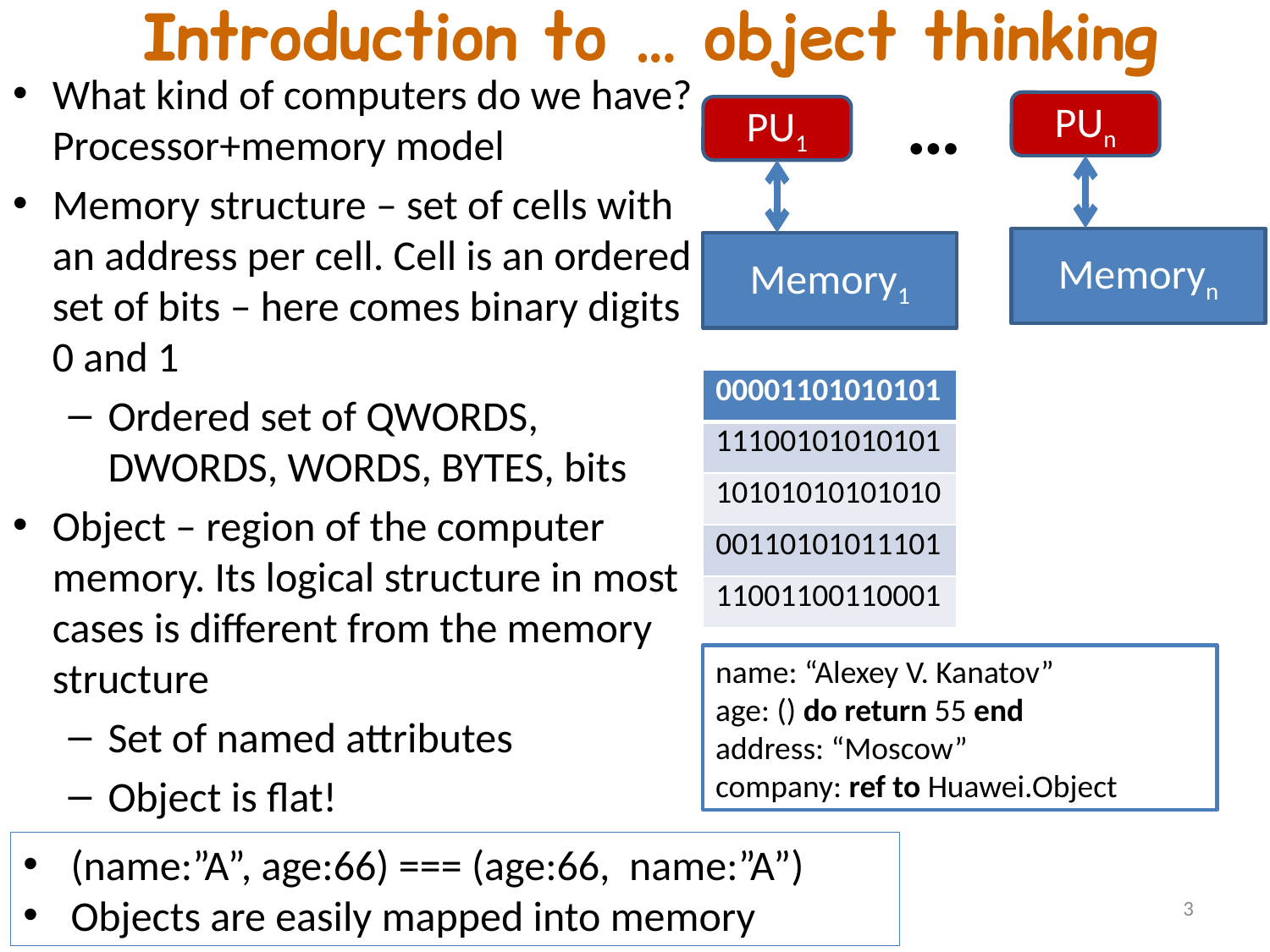

# Introduction to … object thinking
What kind of computers do we have? Processor+memory model
Memory structure – set of cells with an address per cell. Cell is an ordered set of bits – here comes binary digits 0 and 1
Ordered set of QWORDS, DWORDS, WORDS, BYTES, bits
Object – region of the computer memory. Its logical structure in most cases is different from the memory structure
Set of named attributes
Object is flat!
…
PUn
Memoryn
PU1
Memory1
| 00001101010101 |
| --- |
| 11100101010101 |
| 10101010101010 |
| 00110101011101 |
| 11001100110001 |
name: “Alexey V. Kanatov”
age: () do return 55 end
address: “Moscow”
company: ref to Huawei.Object
(name:”A”, age:66) === (age:66,  name:”A”)
Objects are easily mapped into memory
3